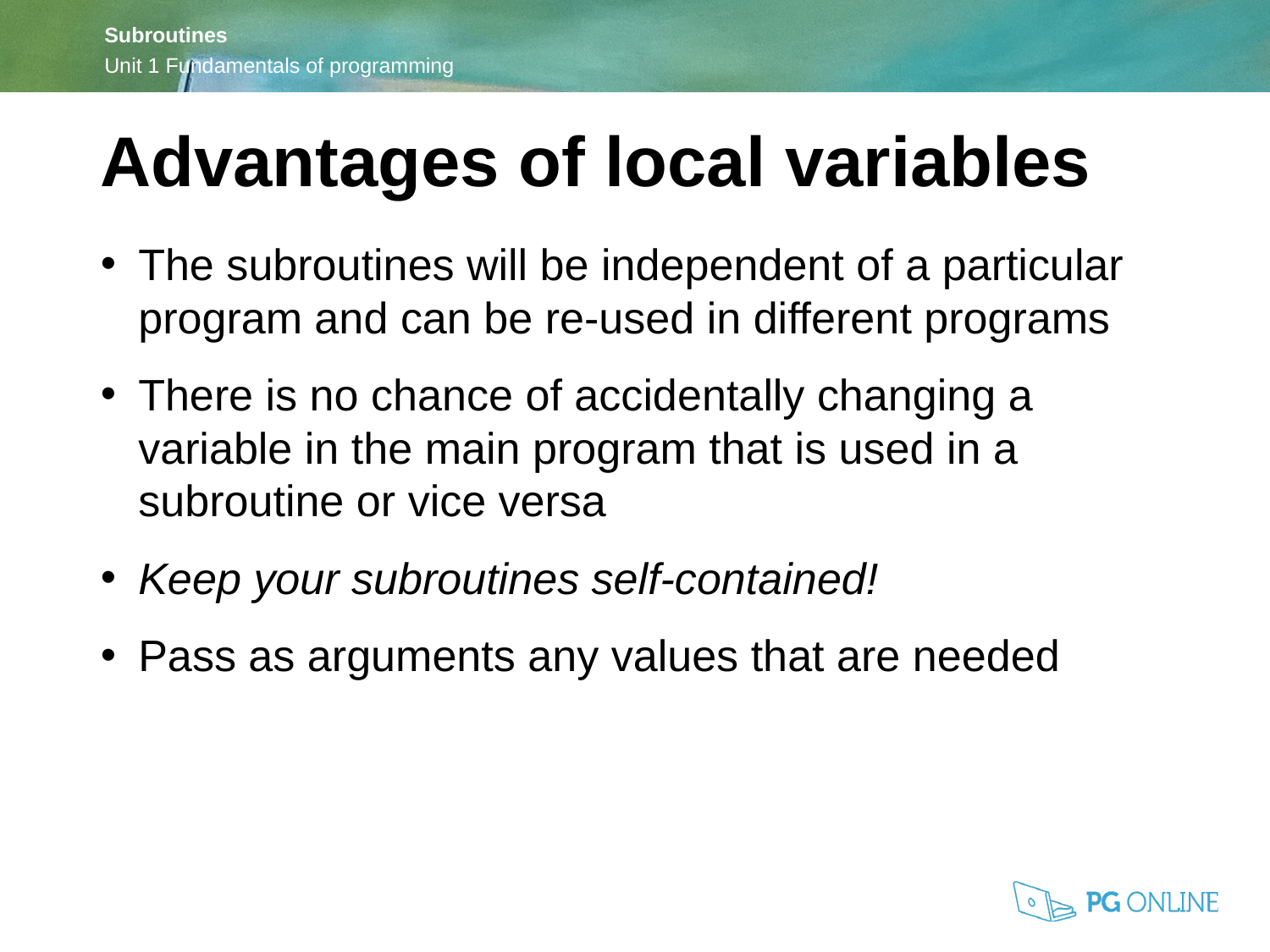

Advantages of local variables
The subroutines will be independent of a particular program and can be re-used in different programs
There is no chance of accidentally changing a variable in the main program that is used in a subroutine or vice versa
Keep your subroutines self-contained!
Pass as arguments any values that are needed